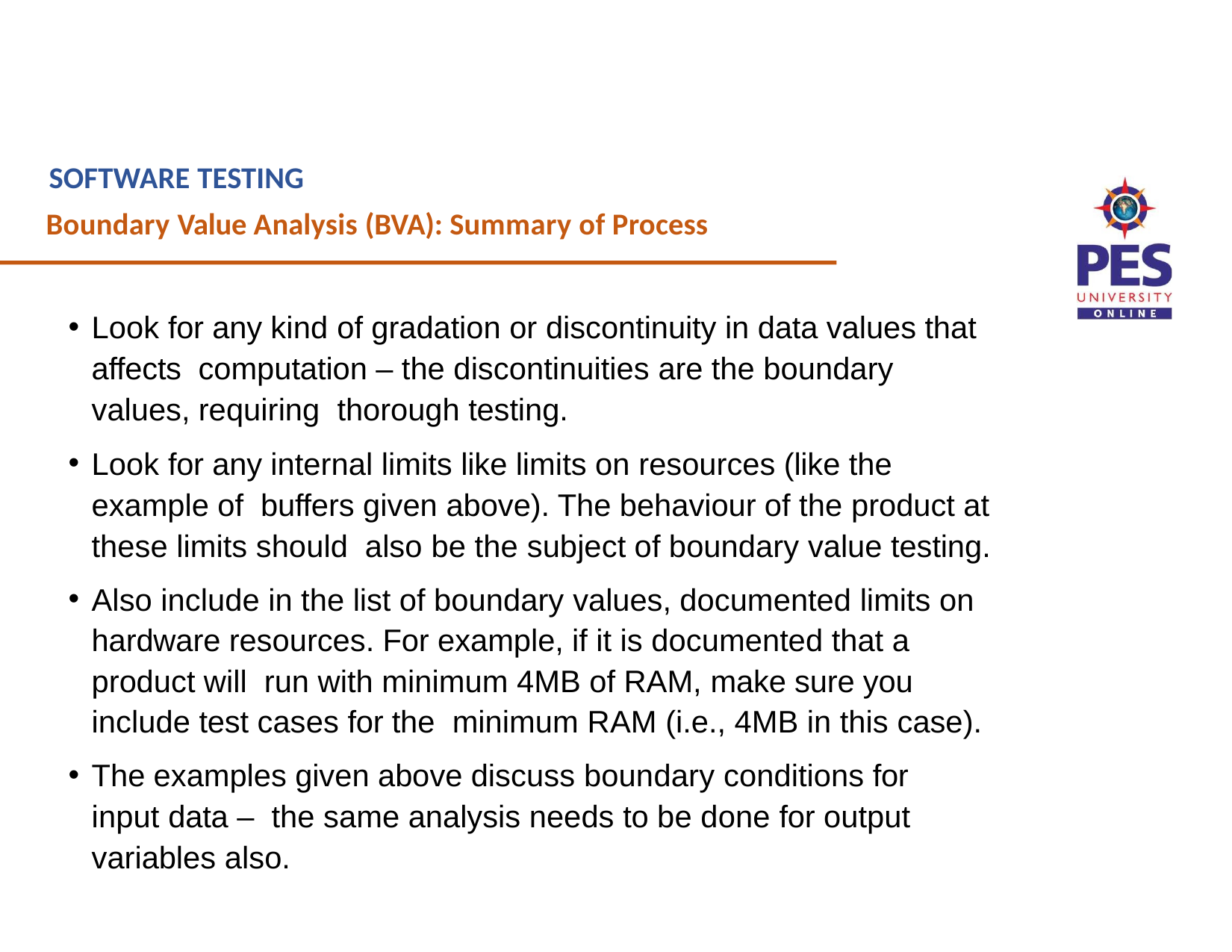

# SOFTWARE TESTING

Boundary Value Analysis (BVA): Summary of Process

Look for any kind of gradation or discontinuity in data values that affects  computation – the discontinuities are the boundary values, requiring  thorough testing.
Look for any internal limits like limits on resources (like the example of  buffers given above). The behaviour of the product at these limits should  also be the subject of boundary value testing.
Also include in the list of boundary values, documented limits on  hardware resources. For example, if it is documented that a product will  run with minimum 4MB of RAM, make sure you include test cases for the  minimum RAM (i.e., 4MB in this case).
The examples given above discuss boundary conditions for input data –  the same analysis needs to be done for output variables also.